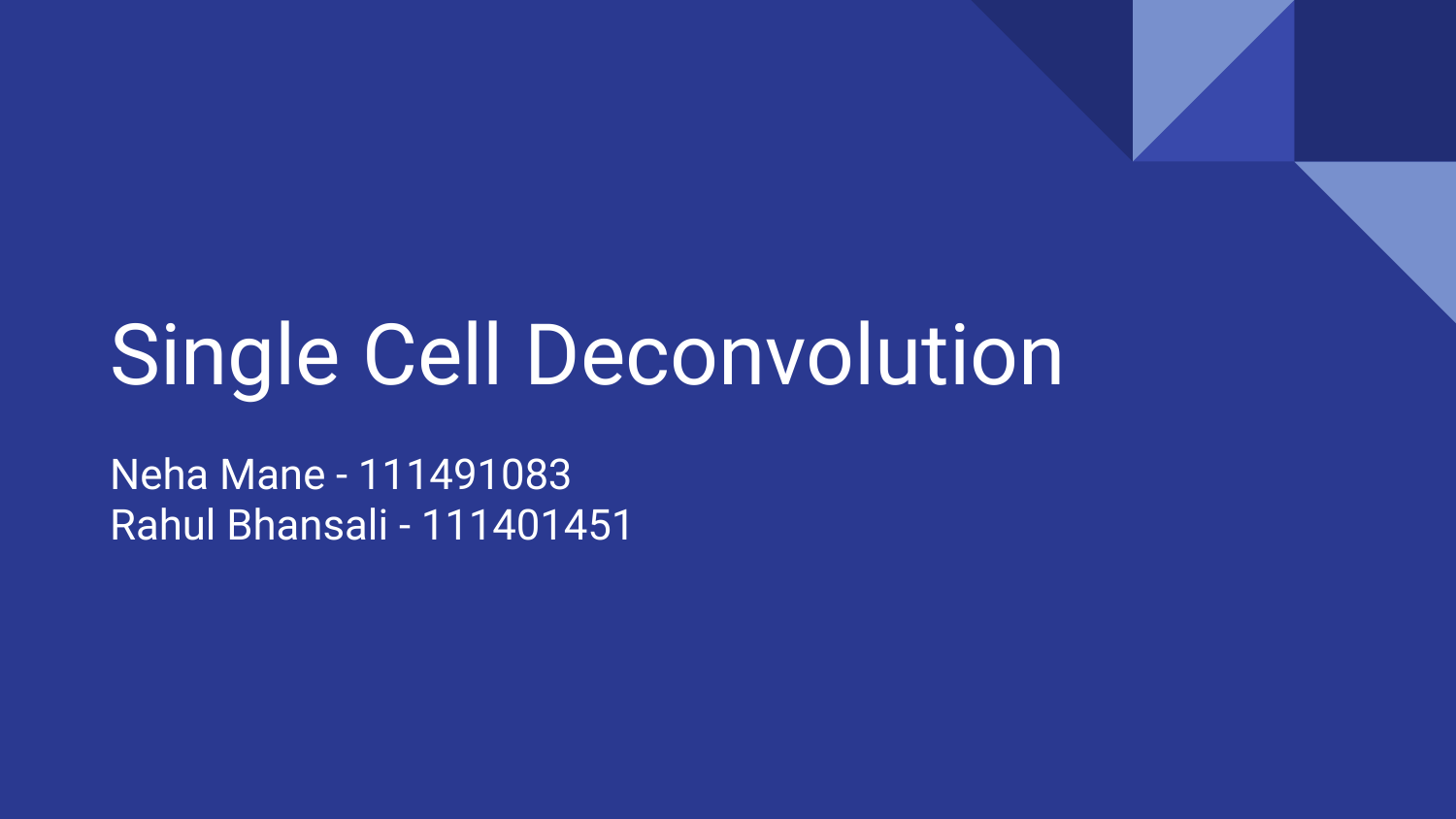

# Single Cell Deconvolution
Neha Mane - 111491083
Rahul Bhansali - 111401451